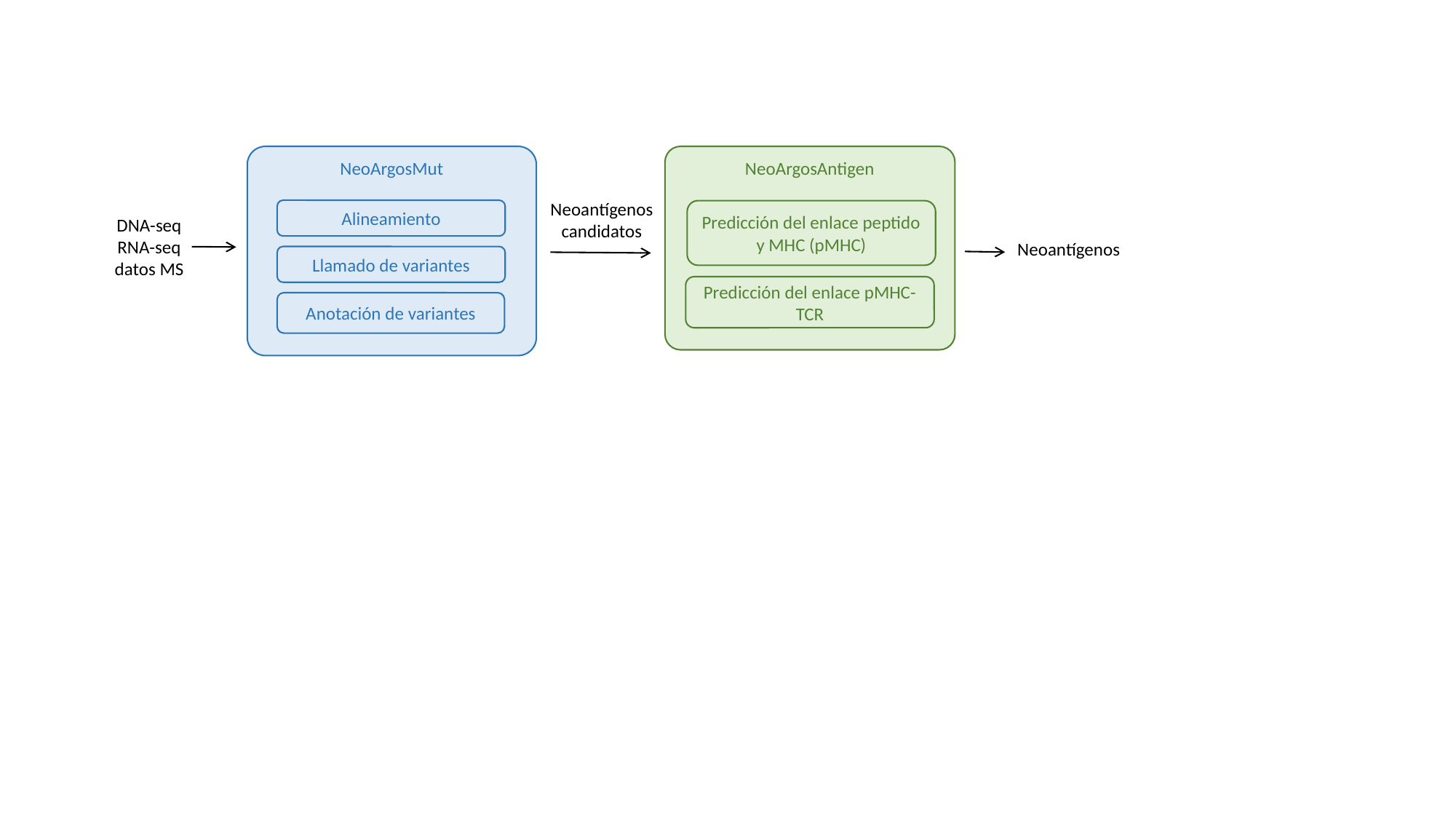

NeoArgosMut
NeoArgosAntigen
Neoantígenos
candidatos
Alineamiento
Predicción del enlace peptido y MHC (pMHC)
DNA-seq
RNA-seq
datos MS
Neoantígenos
Llamado de variantes
Predicción del enlace pMHC-TCR
Anotación de variantes